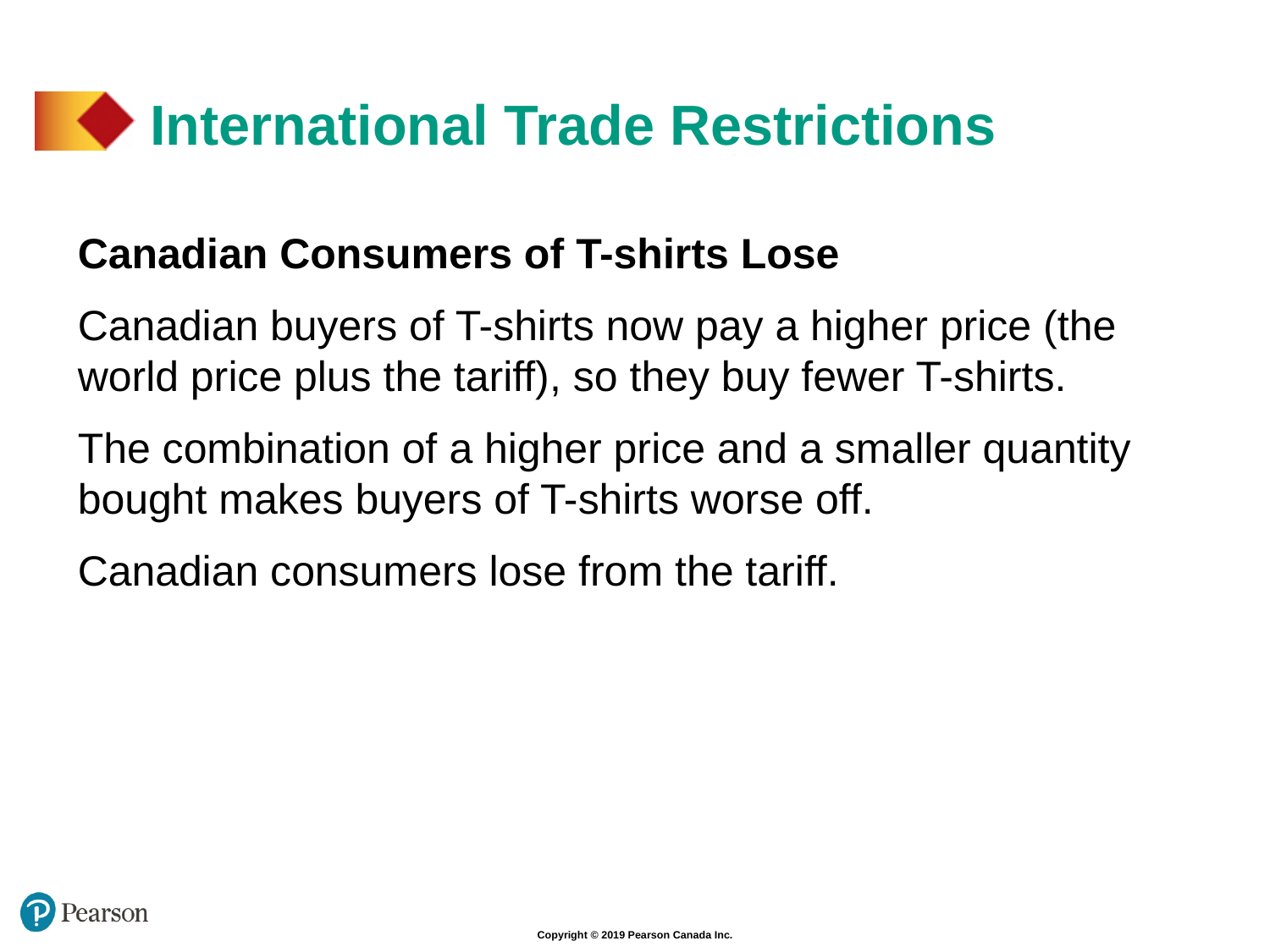

# International Trade Restrictions
Canadian Consumers of T-shirts Lose
Canadian buyers of T-shirts now pay a higher price (the world price plus the tariff), so they buy fewer T-shirts.
The combination of a higher price and a smaller quantity bought makes buyers of T-shirts worse off.
Canadian consumers lose from the tariff.